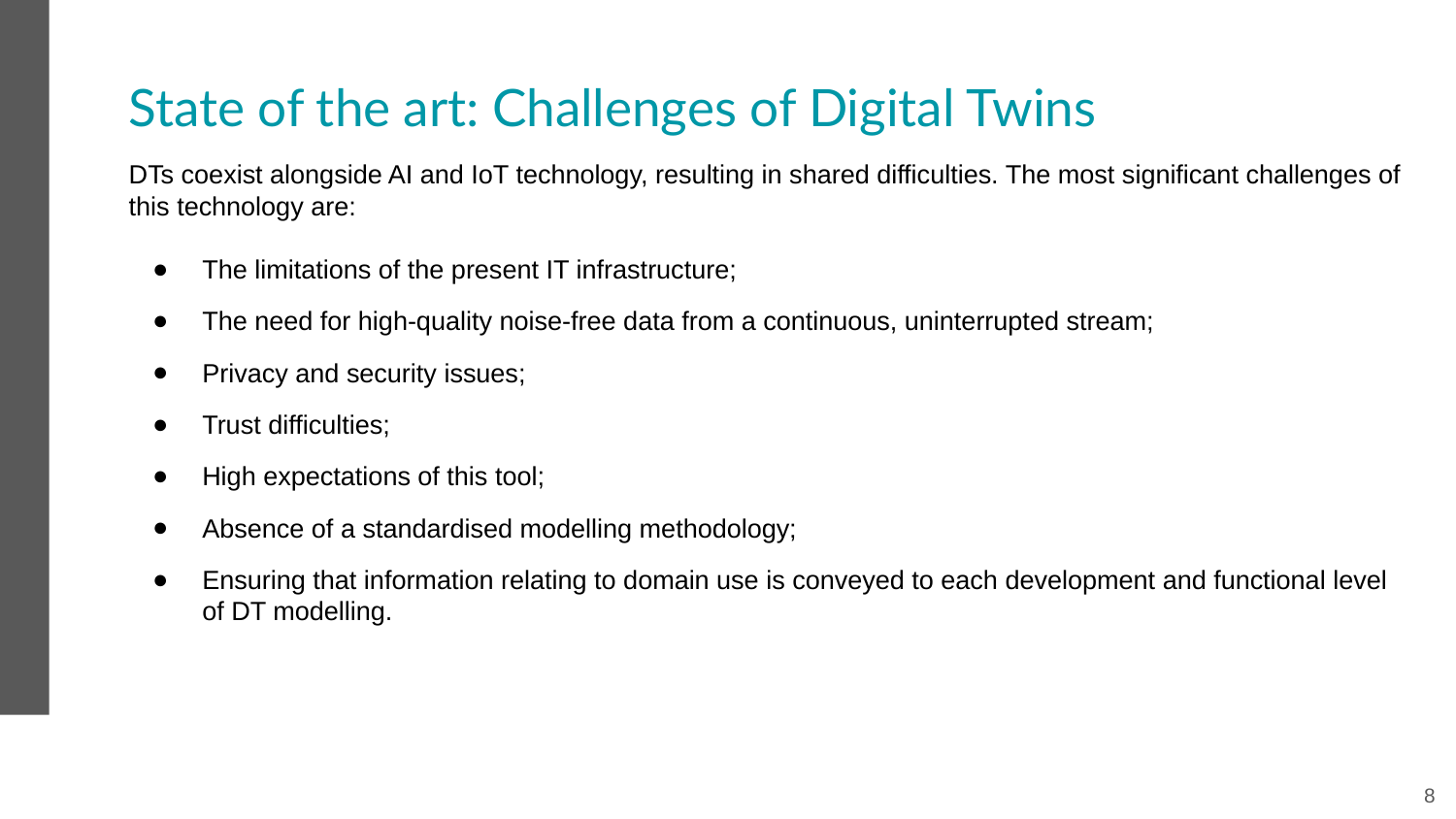

# State of the art: Challenges of Digital Twins
DTs coexist alongside AI and IoT technology, resulting in shared difficulties. The most significant challenges of this technology are:

The limitations of the present IT infrastructure;
The need for high-quality noise-free data from a continuous, uninterrupted stream;
Privacy and security issues;
Trust difficulties;
High expectations of this tool;
Absence of a standardised modelling methodology;
Ensuring that information relating to domain use is conveyed to each development and functional level of DT modelling.
8